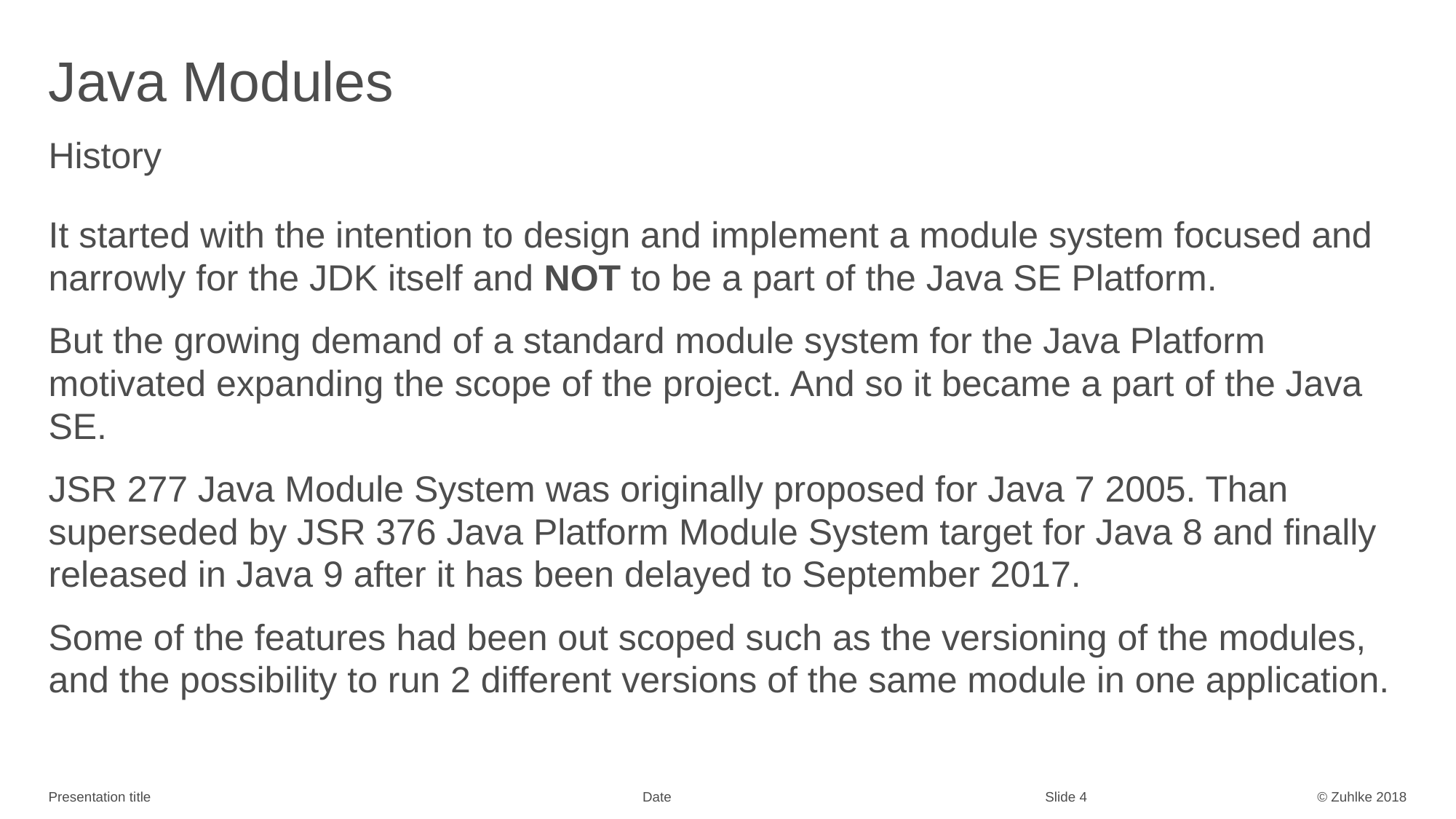

# Java Modules
History
It started with the intention to design and implement a module system focused and narrowly for the JDK itself and NOT to be a part of the Java SE Platform.
But the growing demand of a standard module system for the Java Platform motivated expanding the scope of the project. And so it became a part of the Java SE.
JSR 277 Java Module System was originally proposed for Java 7 2005. Than superseded by JSR 376 Java Platform Module System target for Java 8 and finally released in Java 9 after it has been delayed to September 2017.
Some of the features had been out scoped such as the versioning of the modules, and the possibility to run 2 different versions of the same module in one application.